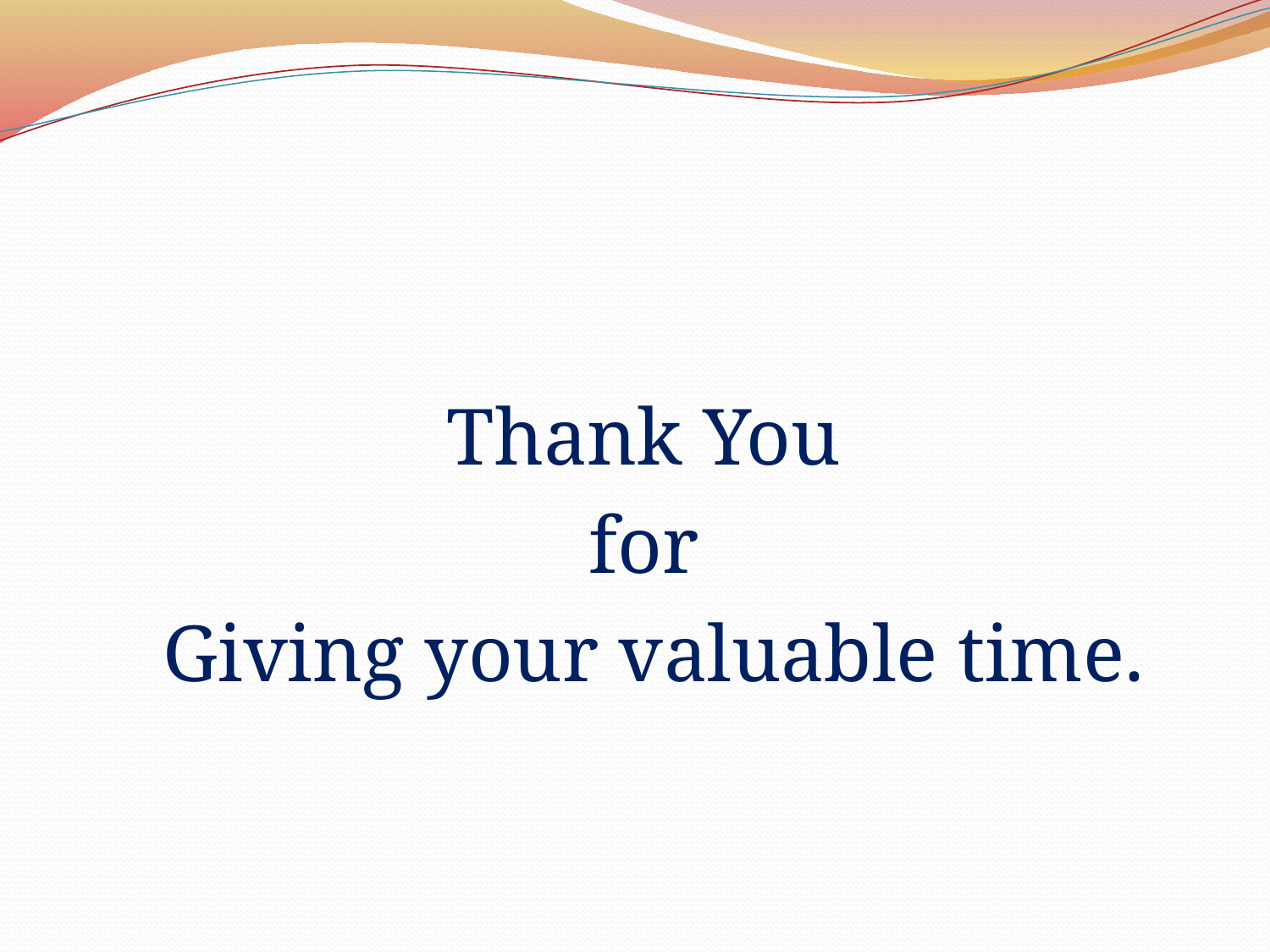

Thank You
for
Giving your valuable time.